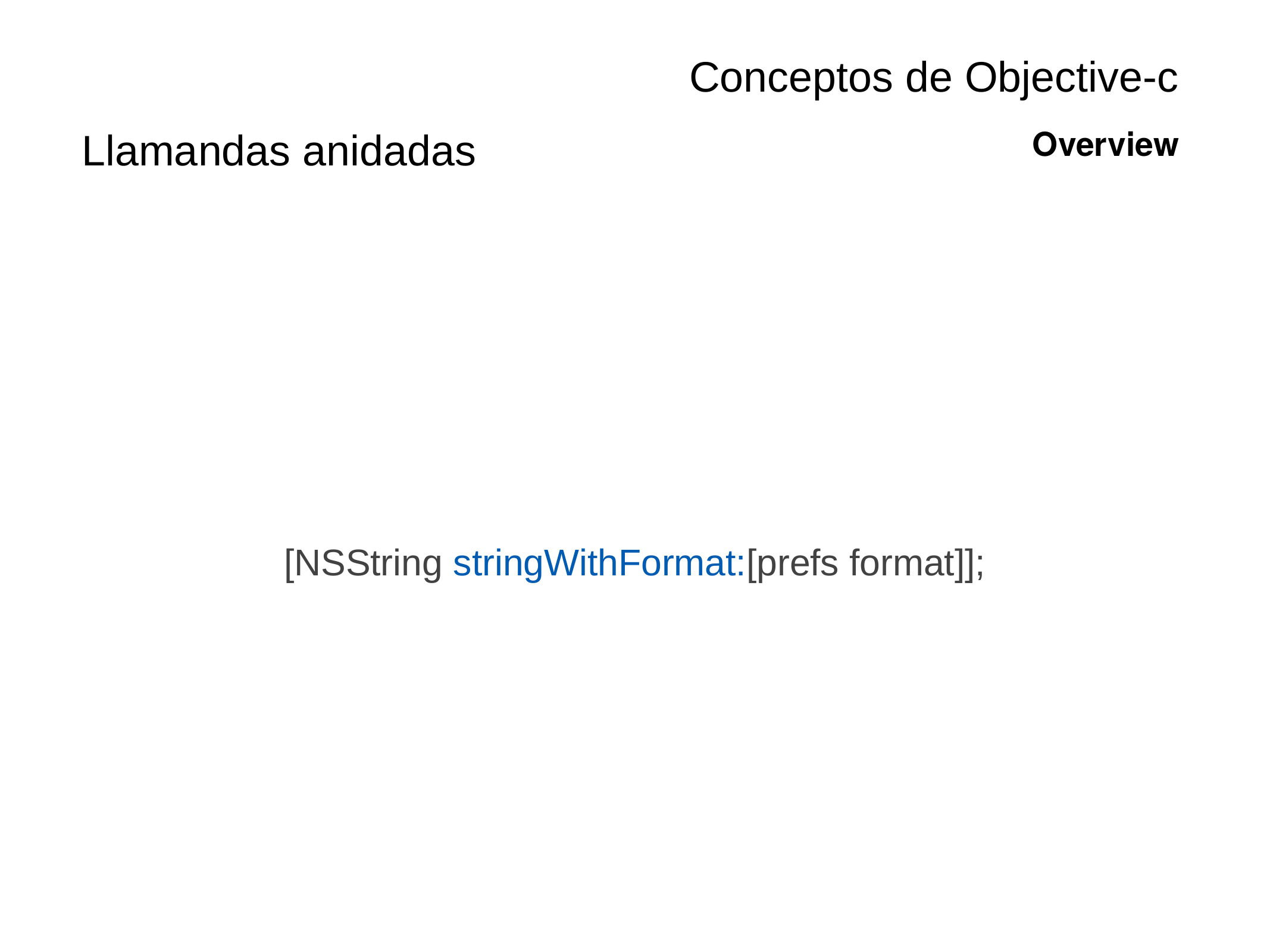

# Conceptos de Objective-c
Llamandas anidadas
Overview
[NSString stringWithFormat:[prefs format]];